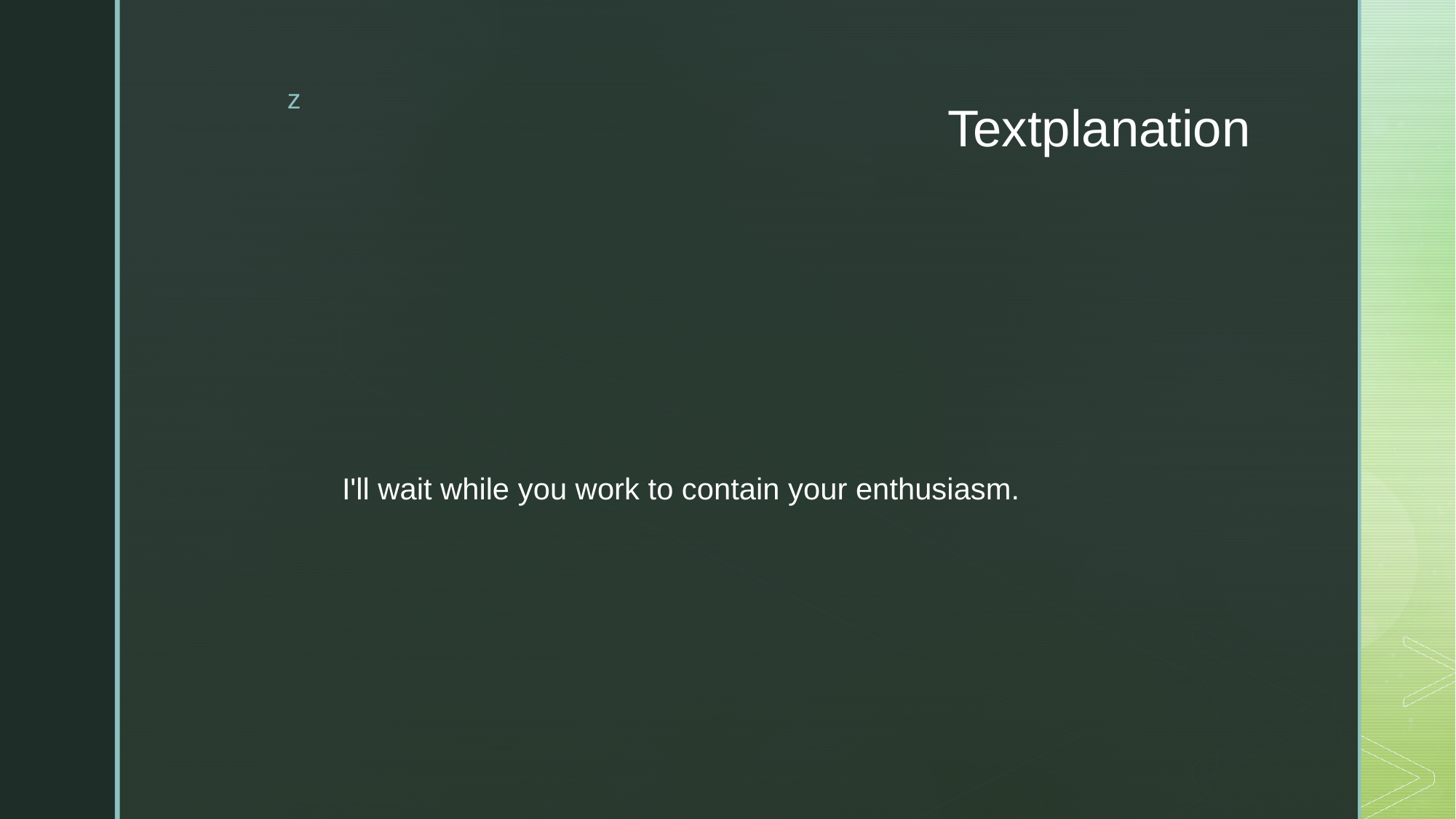

# Textplanation
I'll wait while you work to contain your enthusiasm.